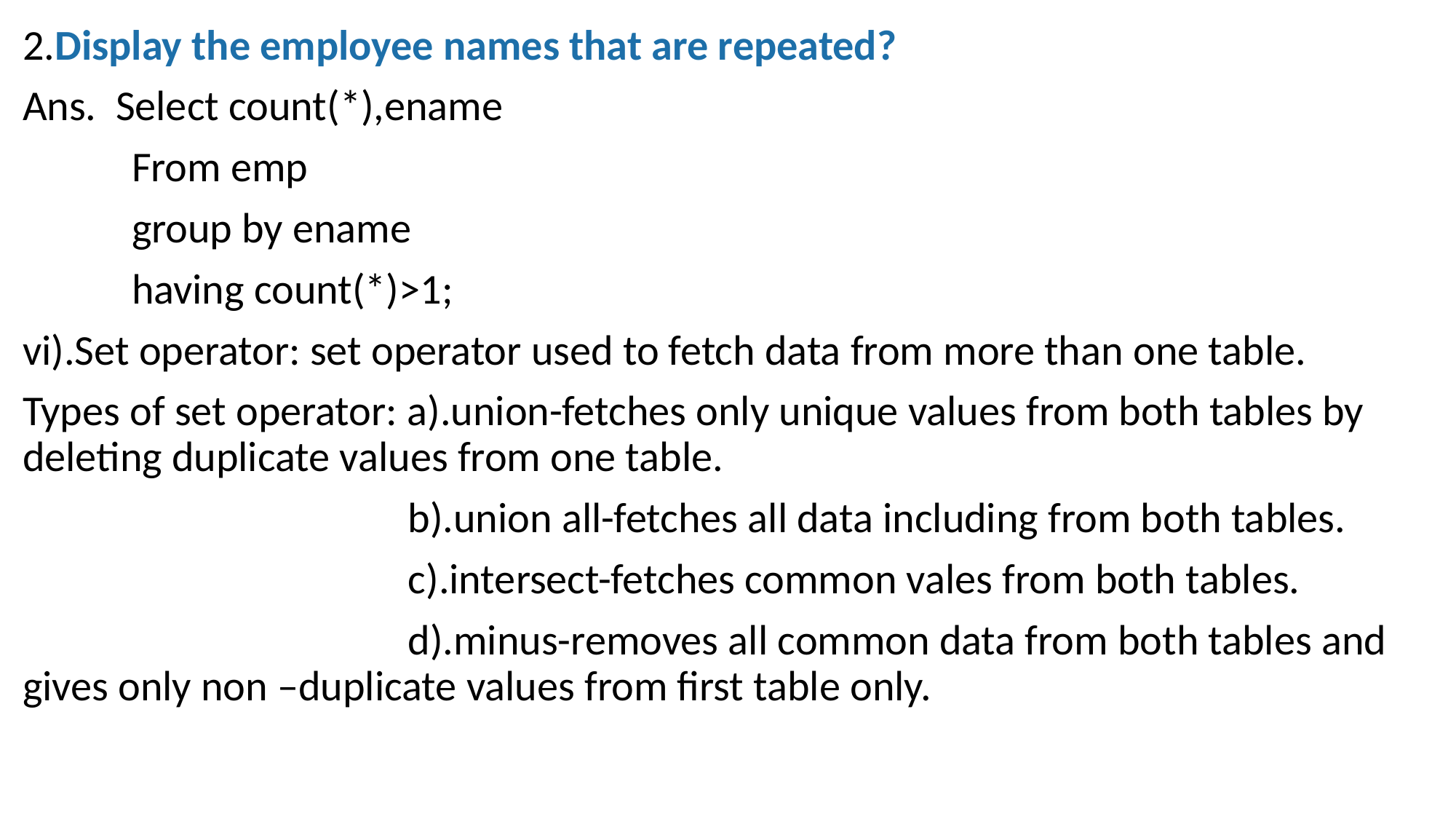

2.Display the employee names that are repeated?
Ans.  Select count(*),ename
	From emp
	group by ename
	having count(*)>1;
vi).Set operator: set operator used to fetch data from more than one table.
Types of set operator: a).union-fetches only unique values from both tables by deleting duplicate values from one table.
			      b).union all-fetches all data including from both tables.
			      c).intersect-fetches common vales from both tables.
			      d).minus-removes all common data from both tables and gives only non –duplicate values from first table only.